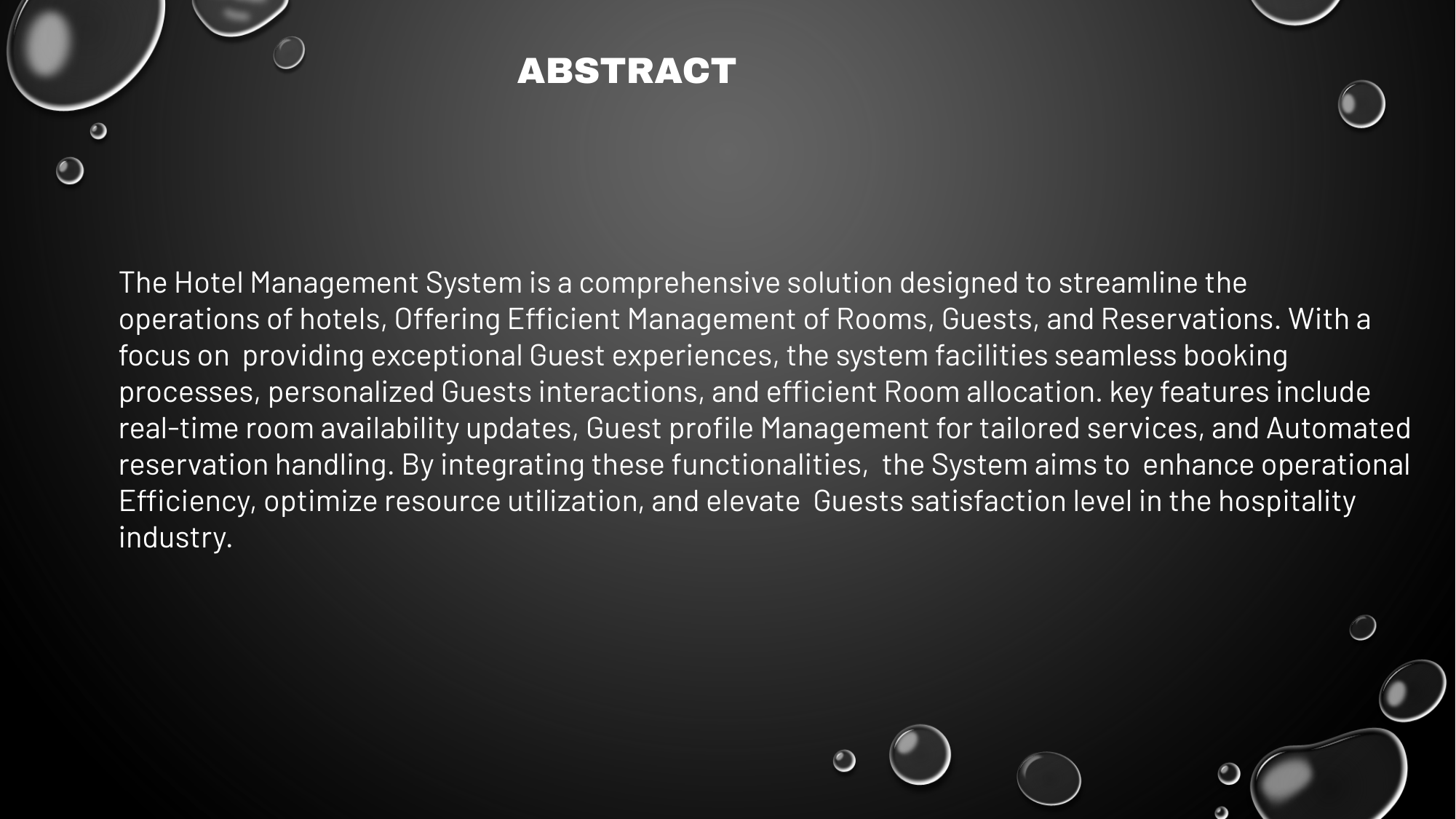

ABSTRACT
The Hotel Management System is a comprehensive solution designed to streamline the
operations of hotels, Offering Efficient Management of Rooms, Guests, and Reservations. With a focus on  providing exceptional Guest experiences, the system facilities seamless booking processes, personalized Guests interactions, and efficient Room allocation. key features include real-time room availability updates, Guest profile Management for tailored services, and Automated reservation handling. By integrating these functionalities,  the System aims to  enhance operational Efficiency, optimize resource utilization, and elevate  Guests satisfaction level in the hospitality industry.